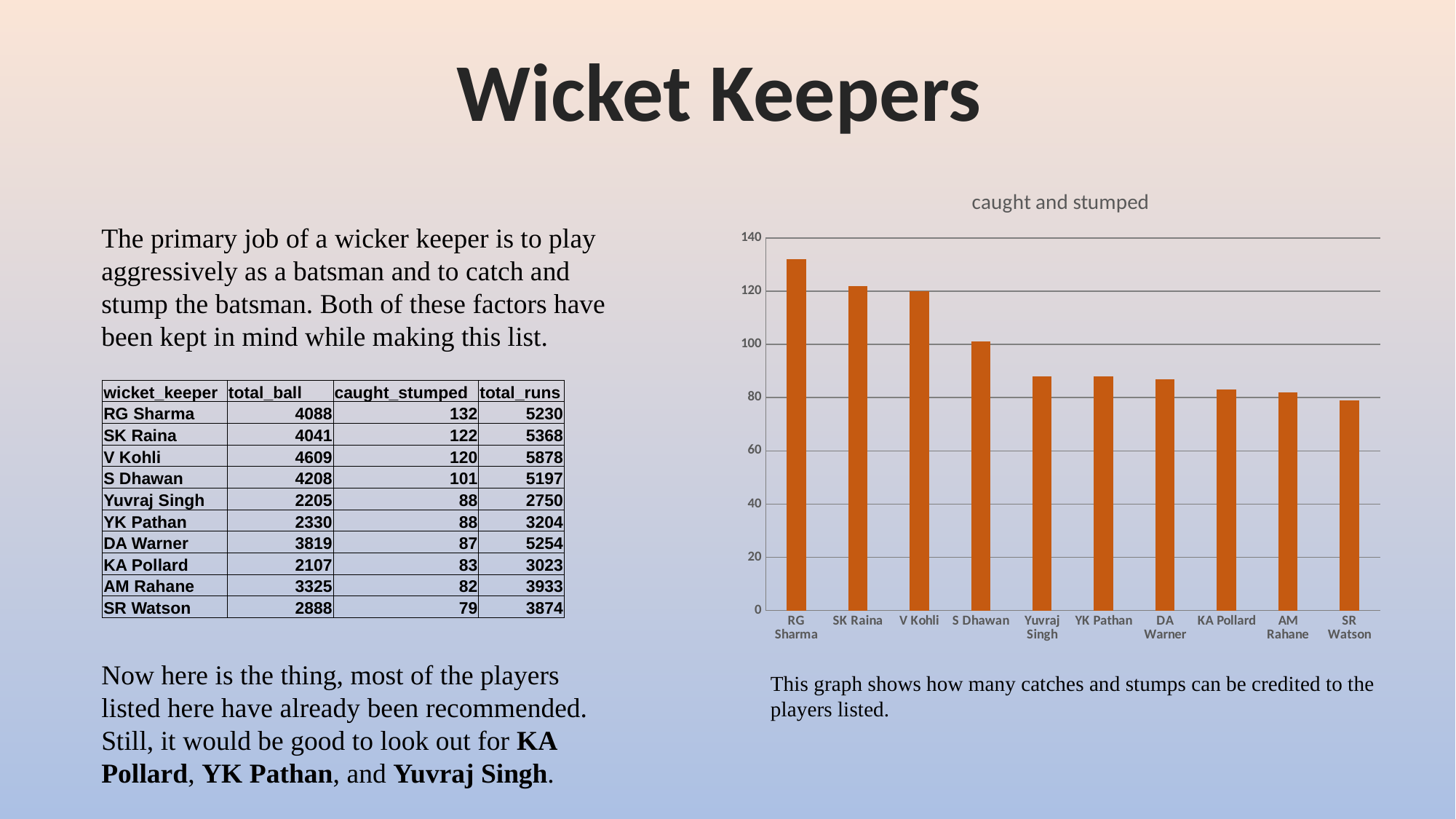

Wicket Keepers

### Chart: caught and stumped

| Category | caught_stumped |
|---|---|
| RG Sharma | 132.0 |
| SK Raina | 122.0 |
| V Kohli | 120.0 |
| S Dhawan | 101.0 |
| Yuvraj Singh | 88.0 |
| YK Pathan | 88.0 |
| DA Warner | 87.0 |
| KA Pollard | 83.0 |
| AM Rahane | 82.0 |
| SR Watson | 79.0 |
The primary job of a wicker keeper is to play aggressively as a batsman and to catch and stump the batsman. Both of these factors have been kept in mind while making this list.
| wicket\_keeper | total\_ball | caught\_stumped | total\_runs |
| --- | --- | --- | --- |
| RG Sharma | 4088 | 132 | 5230 |
| SK Raina | 4041 | 122 | 5368 |
| V Kohli | 4609 | 120 | 5878 |
| S Dhawan | 4208 | 101 | 5197 |
| Yuvraj Singh | 2205 | 88 | 2750 |
| YK Pathan | 2330 | 88 | 3204 |
| DA Warner | 3819 | 87 | 5254 |
| KA Pollard | 2107 | 83 | 3023 |
| AM Rahane | 3325 | 82 | 3933 |
| SR Watson | 2888 | 79 | 3874 |
Now here is the thing, most of the players listed here have already been recommended. Still, it would be good to look out for KA Pollard, YK Pathan, and Yuvraj Singh.
This graph shows how many catches and stumps can be credited to the players listed.